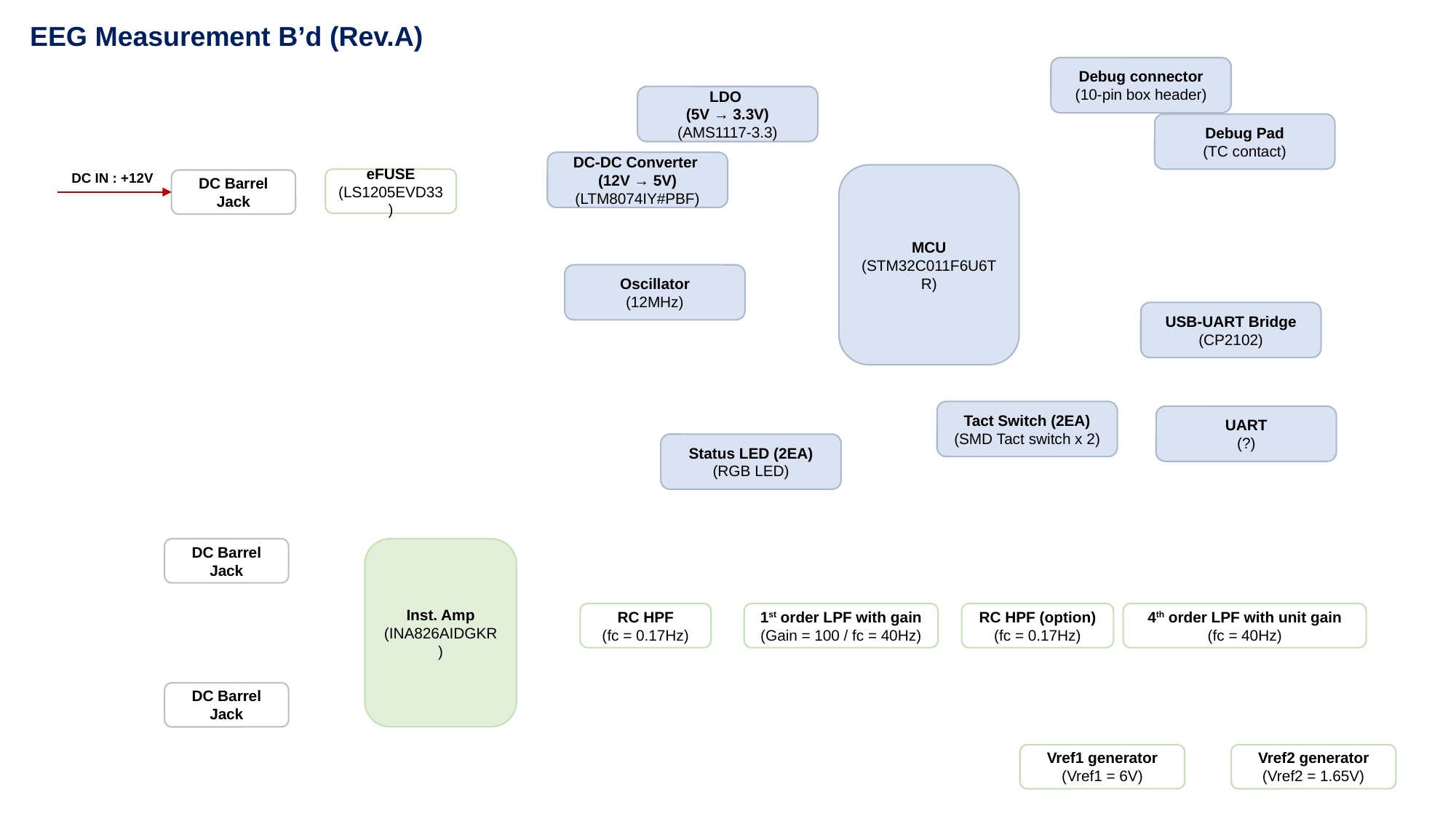

EEG Measurement B’d (Rev.A)
Debug connector
(10-pin box header)
LDO
(5V → 3.3V)
(AMS1117-3.3)
Debug Pad
(TC contact)
DC-DC Converter
(12V → 5V)
(LTM8074IY#PBF)
DC IN : +12V
MCU
(STM32C011F6U6TR)
eFUSE
(LS1205EVD33)
DC Barrel Jack
Oscillator
(12MHz)
USB-UART Bridge
(CP2102)
Tact Switch (2EA)
(SMD Tact switch x 2)
UART
(?)
Status LED (2EA)
(RGB LED)
DC Barrel Jack
Inst. Amp
(INA826AIDGKR)
RC HPF
(fc = 0.17Hz)
1st order LPF with gain
(Gain = 100 / fc = 40Hz)
RC HPF (option)
(fc = 0.17Hz)
4th order LPF with unit gain
(fc = 40Hz)
DC Barrel Jack
Vref1 generator
(Vref1 = 6V)
Vref2 generator
(Vref2 = 1.65V)